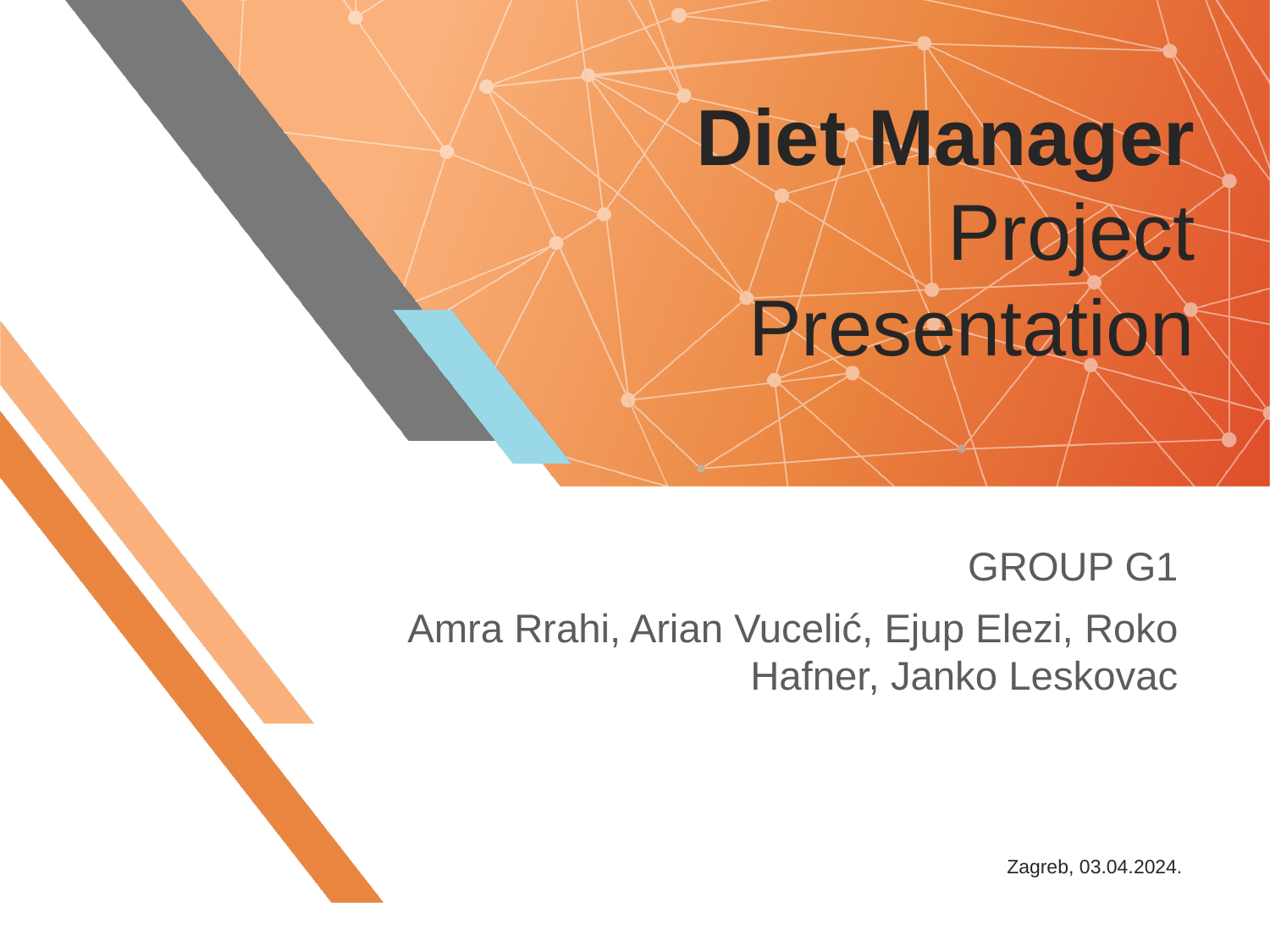

# Diet Manager Project Presentation
GROUP G1
Amra Rrahi, Arian Vucelić, Ejup Elezi, Roko Hafner, Janko Leskovac
Zagreb, 03.04.2024.